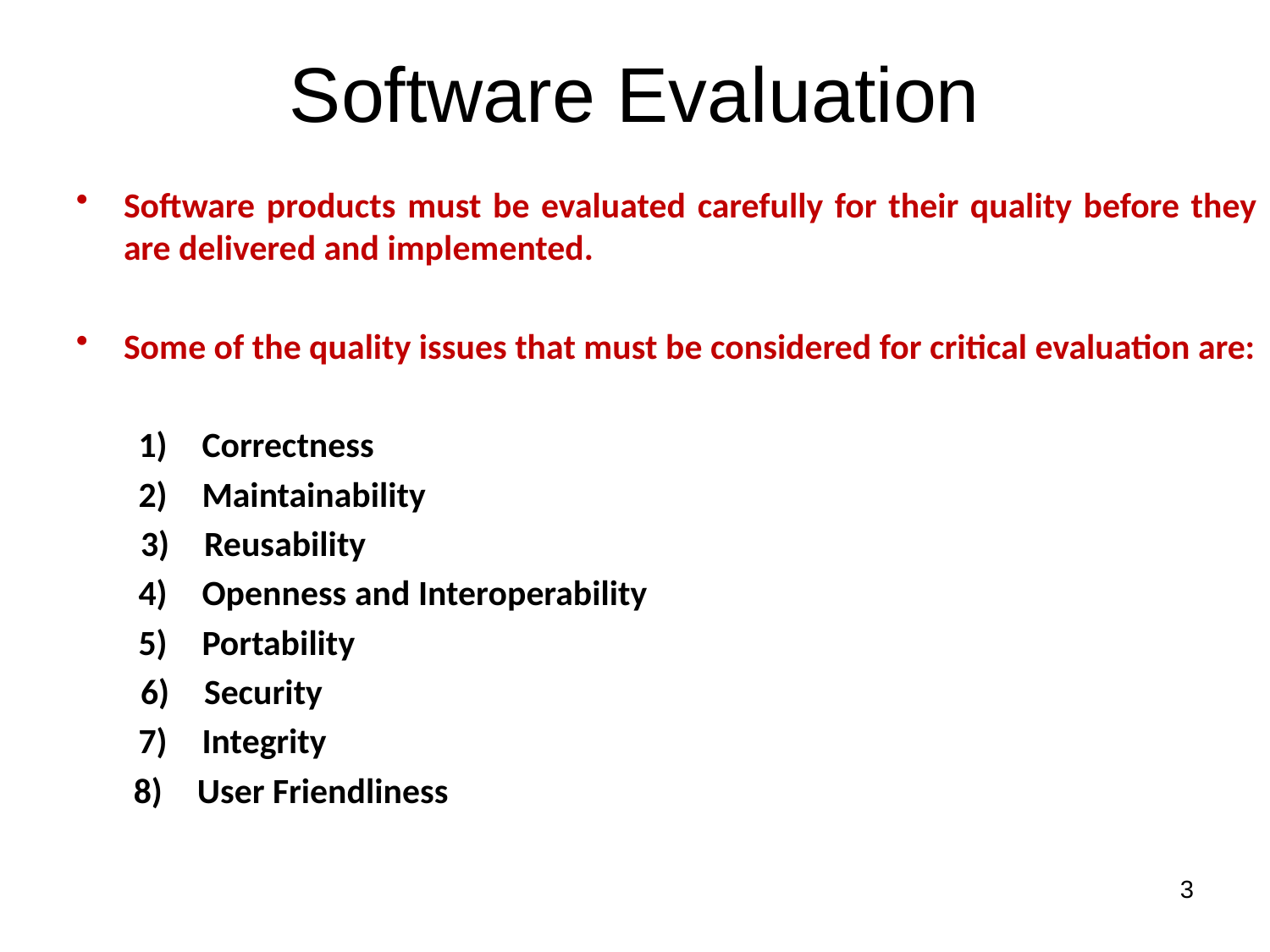

# Software Evaluation

Software products must be evaluated carefully for their quality before they are delivered and implemented.

Some of the quality issues that must be considered for critical evaluation are:

Correctness
Maintainability
Reusability
Openness and Interoperability
Portability
Security
Integrity
User Friendliness

3